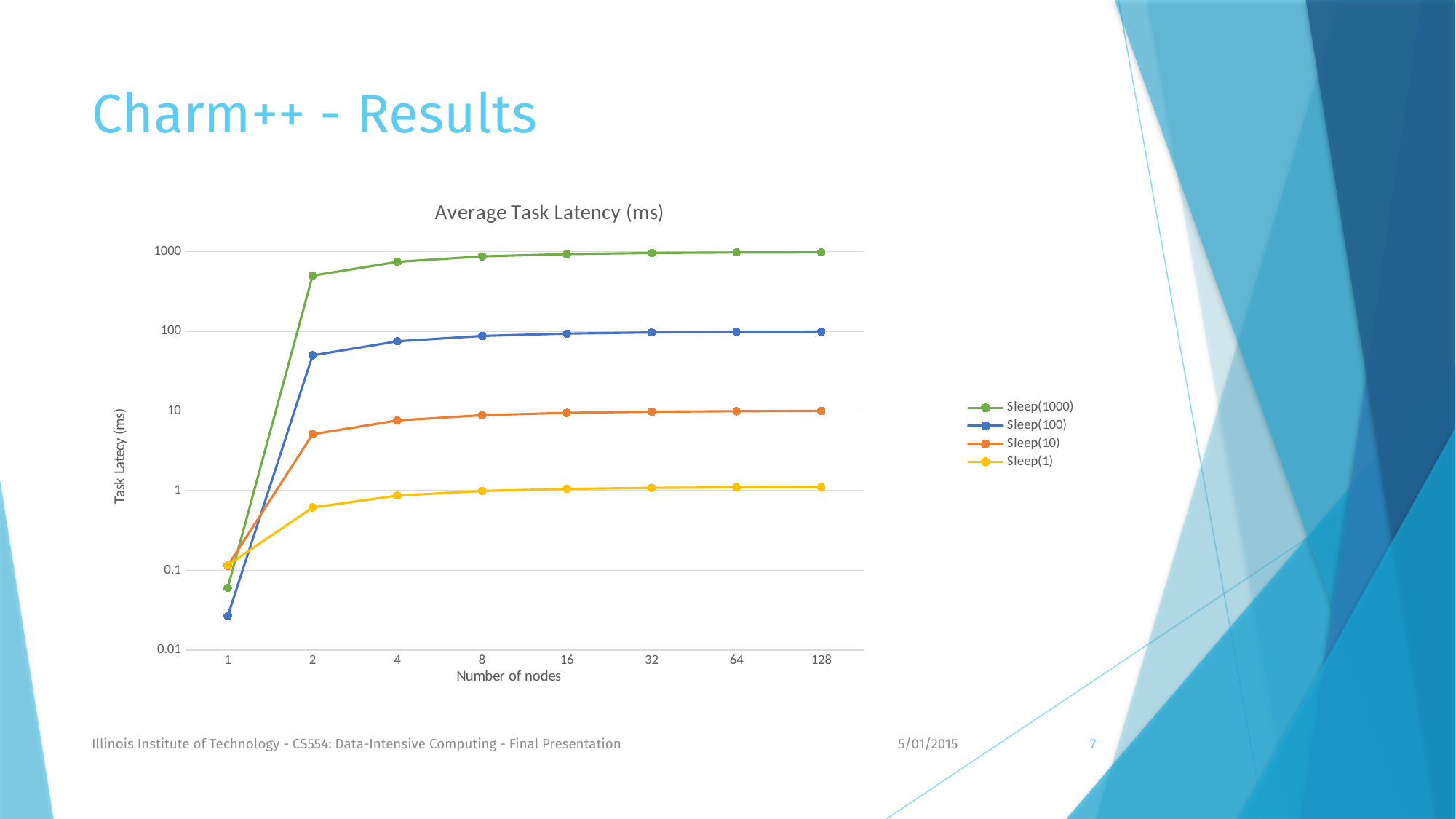

# Charm++ - Results

### Chart: Average Task Latency (ms)

| Category |  |  |  |  |
|---|---|---|---|---|
| 1 | 0.060189999999920474 | 0.026752000000001885 | 0.11395710000000037 | 0.11631566000000015 |
| 2 | 499.93292499999995 | 49.969471 | 5.110682749999999 | 0.6163552149999998 |
| 4 | 744.942645 | 74.9704675 | 7.612185775 | 0.8677522075000002 |
| 8 | 872.42617375 | 87.46420575 | 8.8615017250125 | 0.99186005376 |
| 16 | 932.433863125 | 93.6937181875 | 9.4873029 | 1.05362166061875 |
| 32 | 963.9946159375 | 96.83357021875 | 9.801027896875 | 1.08499658216875 |
| 64 | 977.448840625 | 98.376435484375 | 9.9541181859375 | 1.1003810901515625 |
| 128 | 979.577814765625 | 99.164426671875 | 10.034370507812499 | 1.1072182319765624 |
Illinois Institute of Technology - CS554: Data-Intensive Computing - Final Presentation
5/01/2015
7